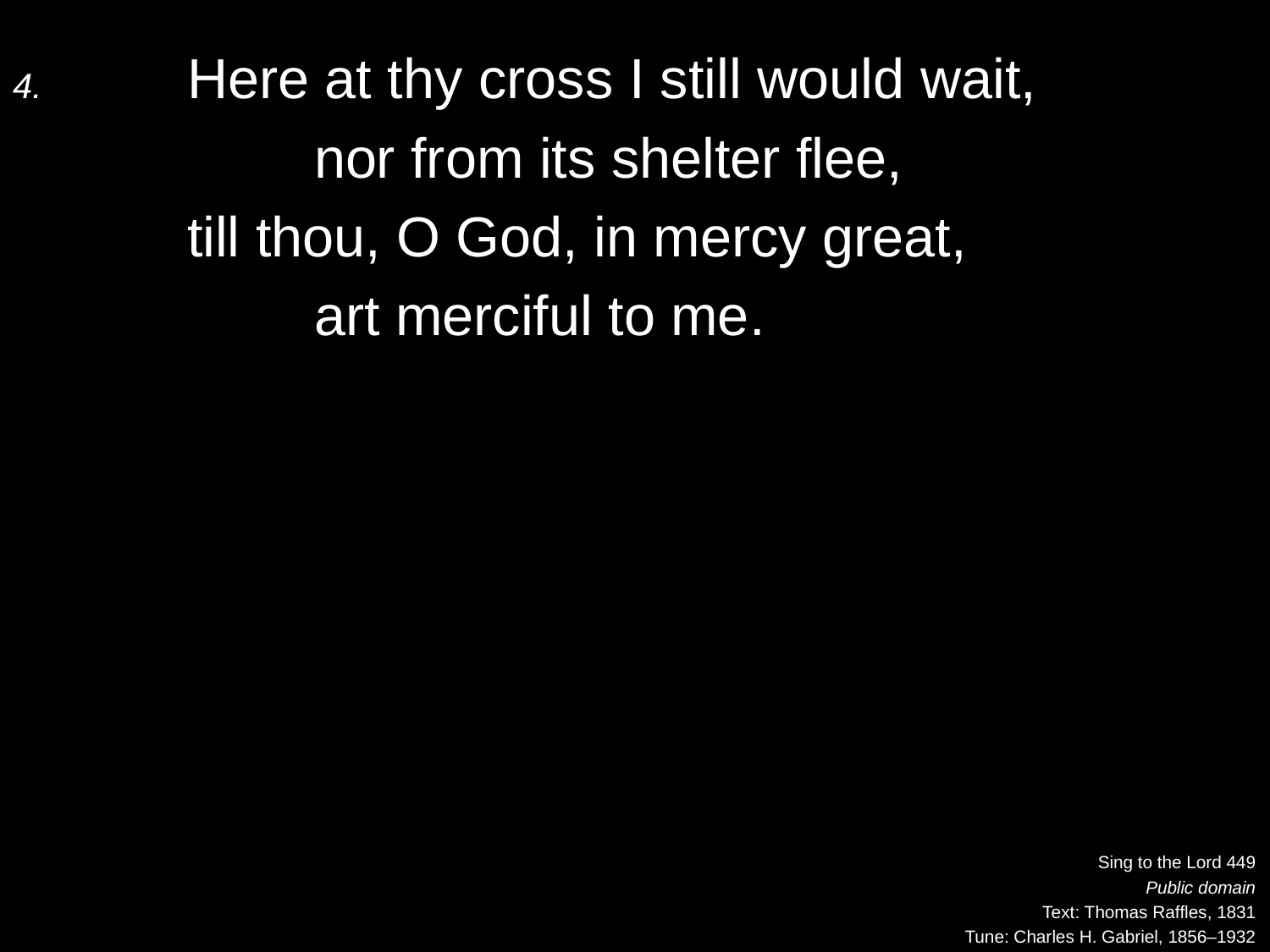

4.	Here at thy cross I still would wait,
		nor from its shelter flee,
	till thou, O God, in mercy great,
		art merciful to me.
Sing to the Lord 449
Public domain
Text: Thomas Raffles, 1831
Tune: Charles H. Gabriel, 1856–1932